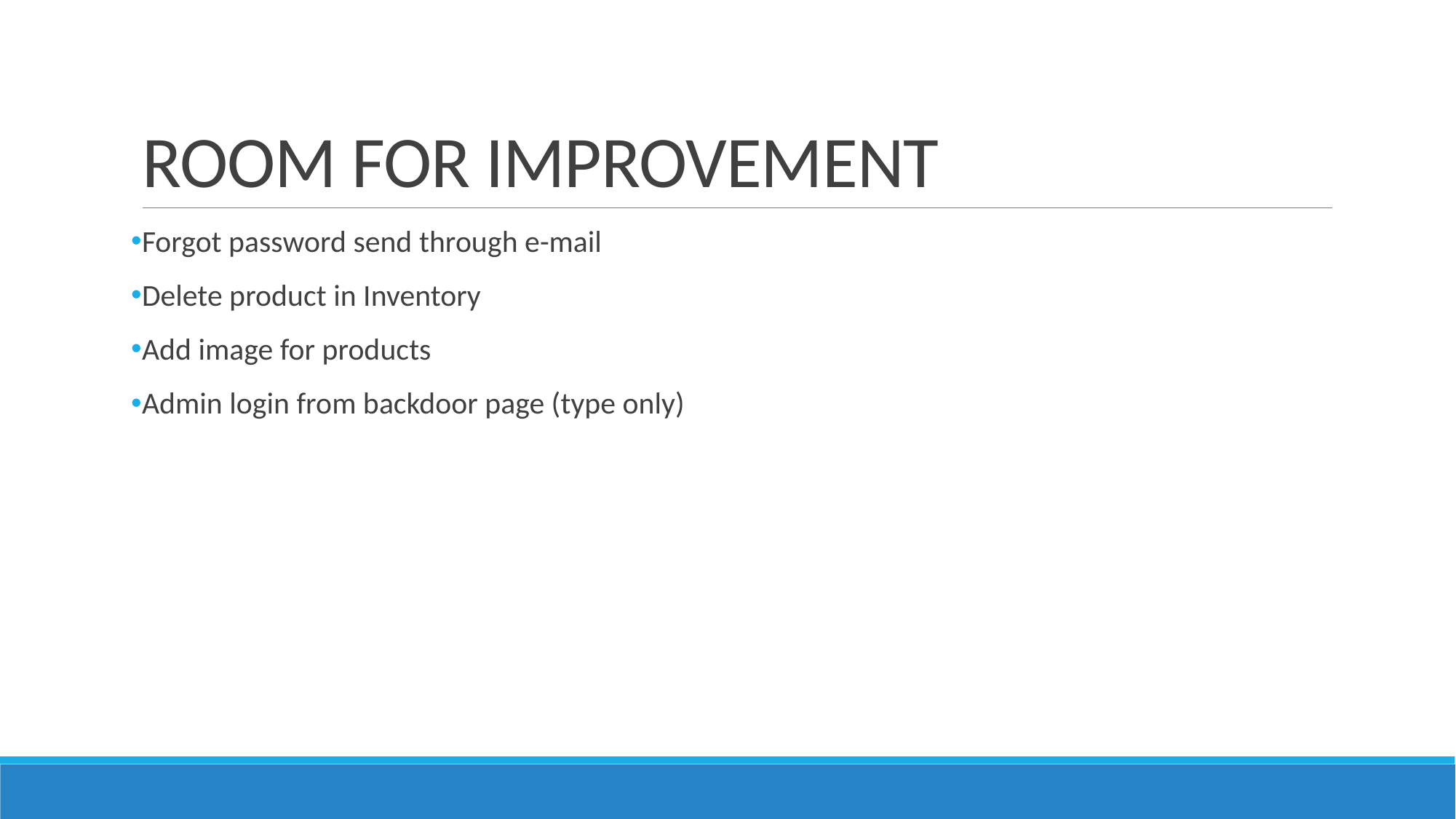

# ROOM FOR IMPROVEMENT
Forgot password send through e-mail
Delete product in Inventory
Add image for products
Admin login from backdoor page (type only)